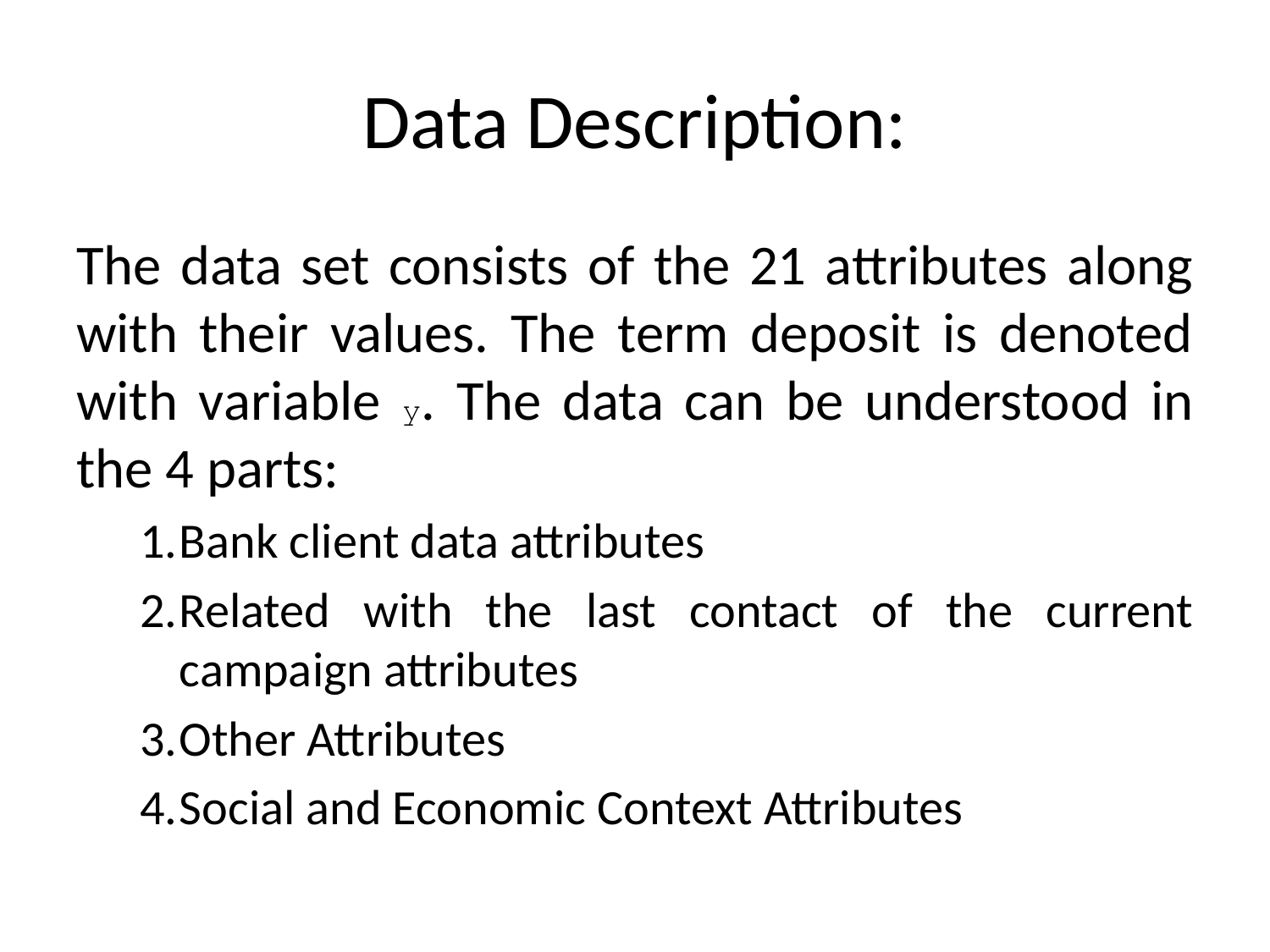

# Data Description:
The data set consists of the 21 attributes along with their values. The term deposit is denoted with variable y. The data can be understood in the 4 parts:
Bank client data attributes
Related with the last contact of the current campaign attributes
Other Attributes
Social and Economic Context Attributes